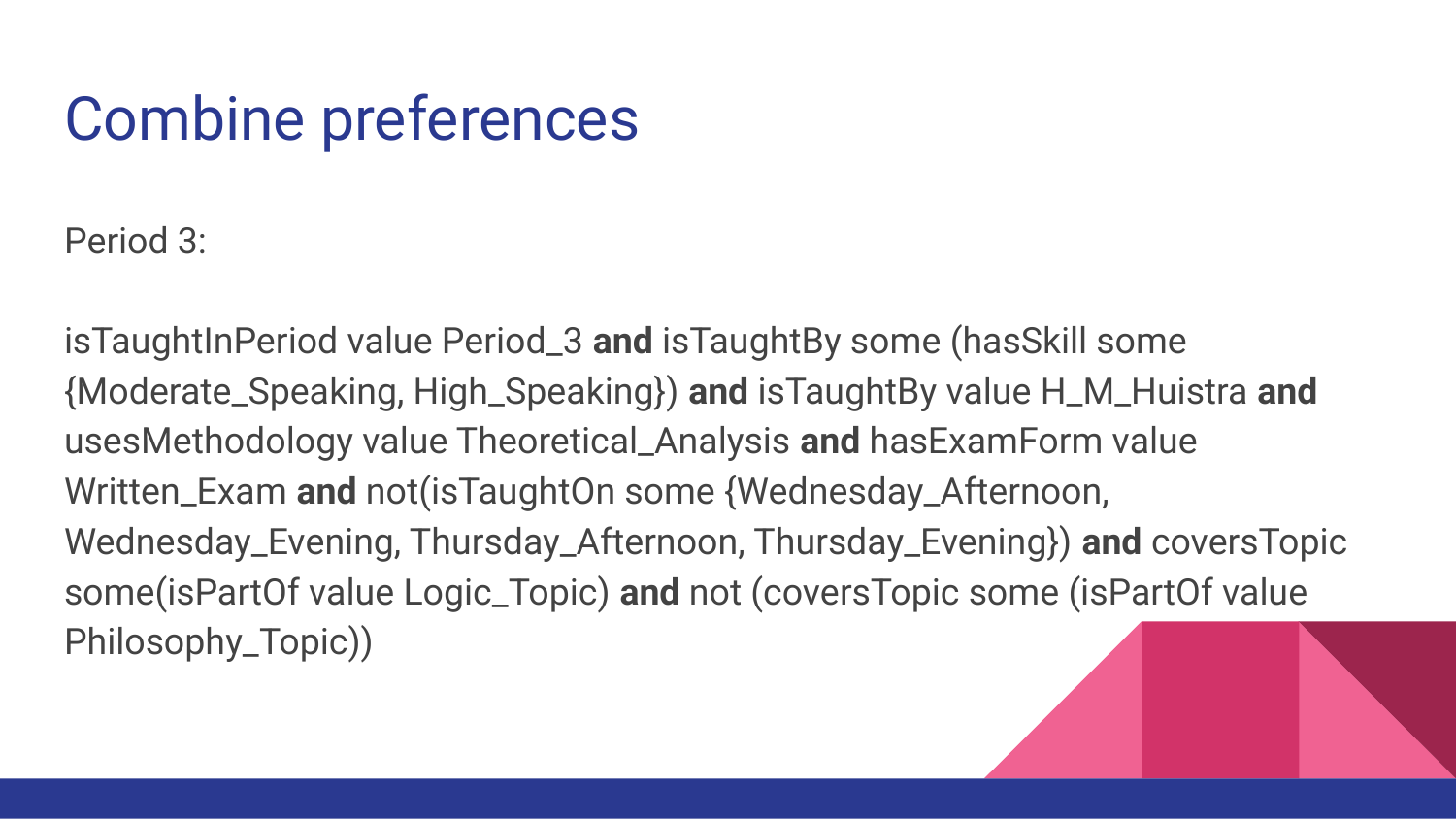

# Combine preferences
Period 3:

isTaughtInPeriod value Period_3 and isTaughtBy some (hasSkill some {Moderate_Speaking, High_Speaking}) and isTaughtBy value H_M_Huistra and usesMethodology value Theoretical_Analysis and hasExamForm value Written_Exam and not(isTaughtOn some {Wednesday_Afternoon, Wednesday_Evening, Thursday_Afternoon, Thursday_Evening}) and coversTopic some(isPartOf value Logic_Topic) and not (coversTopic some (isPartOf value Philosophy_Topic))